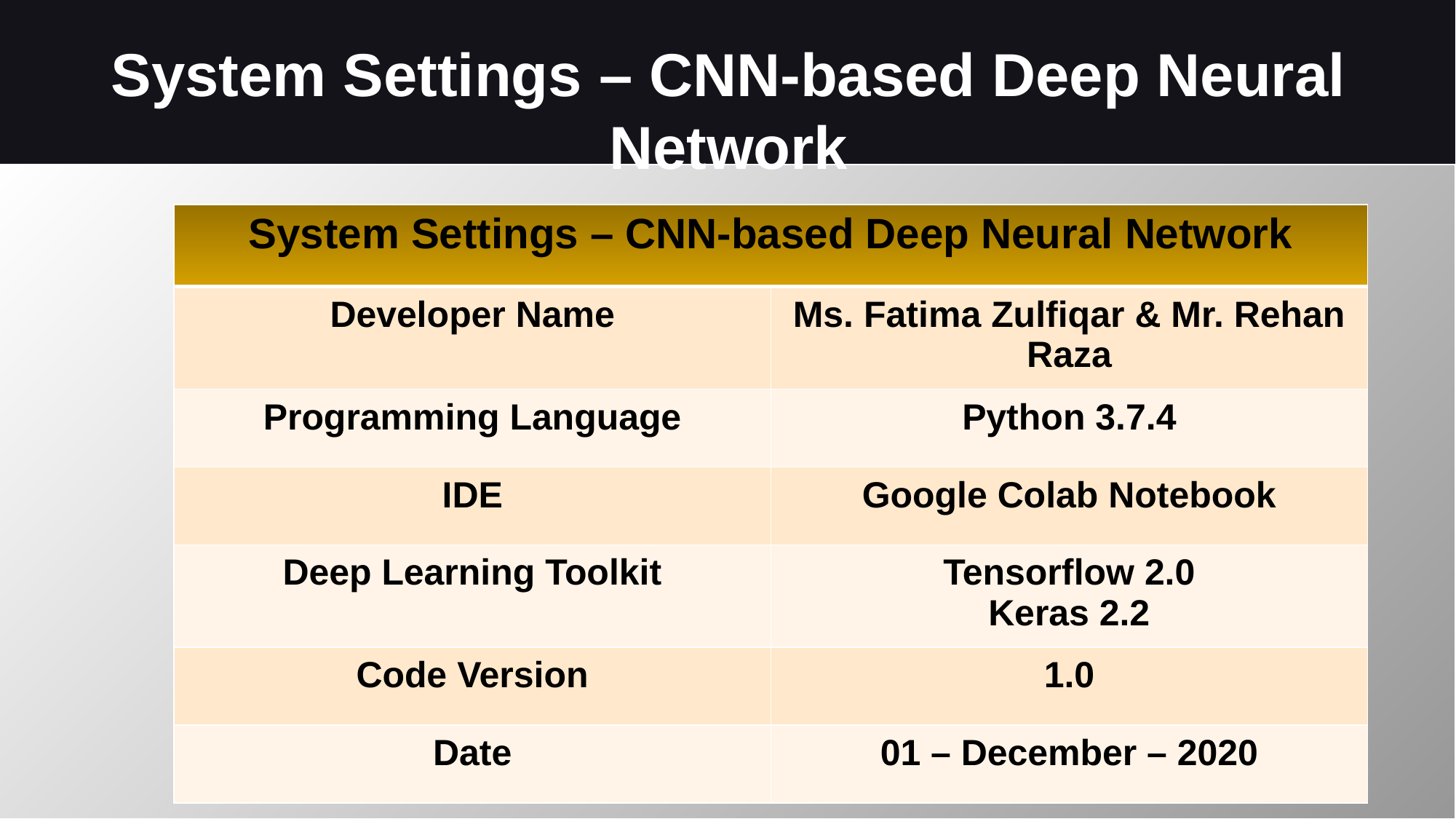

System Settings – CNN-based Deep Neural Network

| System Settings – CNN-based Deep Neural Network |  |
| --- | --- |
| Developer Name | Ms. Fatima Zulfiqar & Mr. Rehan Raza |
| Programming Language | Python 3.7.4 |
| IDE | Google Colab Notebook |
| Deep Learning Toolkit | Tensorflow 2.0 Keras 2.2 |
| Code Version | 1.0 |
| Date | 01 – December – 2020 |